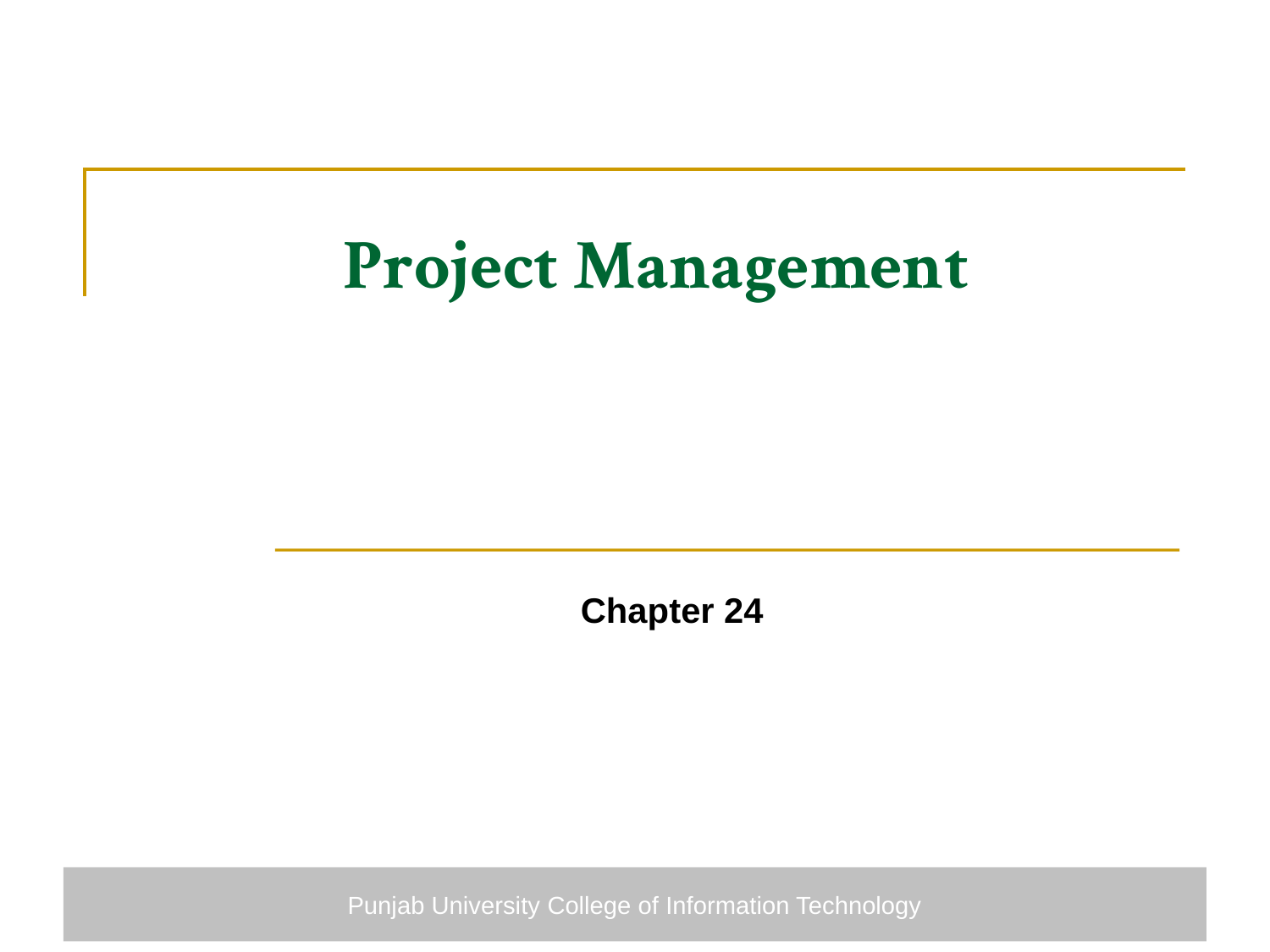

# Project Management
Chapter 24
Punjab University College of Information Technology